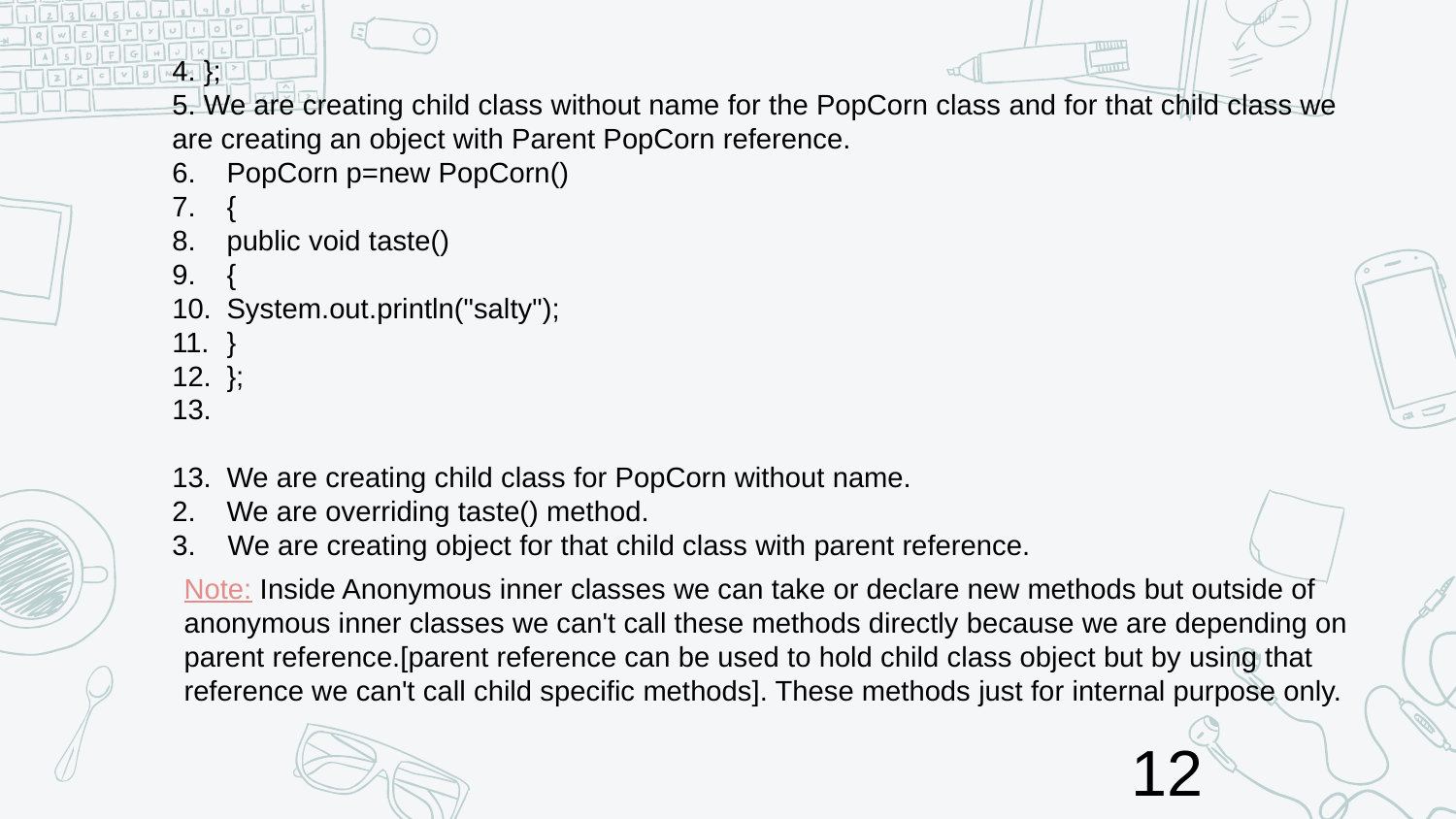

4. };
5. We are creating child class without name for the PopCorn class and for that child class we are creating an object with Parent PopCorn reference.
PopCorn p=new PopCorn()
{
public void taste()
{
System.out.println("salty");
}
};
13.

We are creating child class for PopCorn without name.
We are overriding taste() method.
3.    We are creating object for that child class with parent reference.
Note: Inside Anonymous inner classes we can take or declare new methods but outside of anonymous inner classes we can't call these methods directly because we are depending on parent reference.[parent reference can be used to hold child class object but by using that reference we can't call child specific methods]. These methods just for internal purpose only.
12